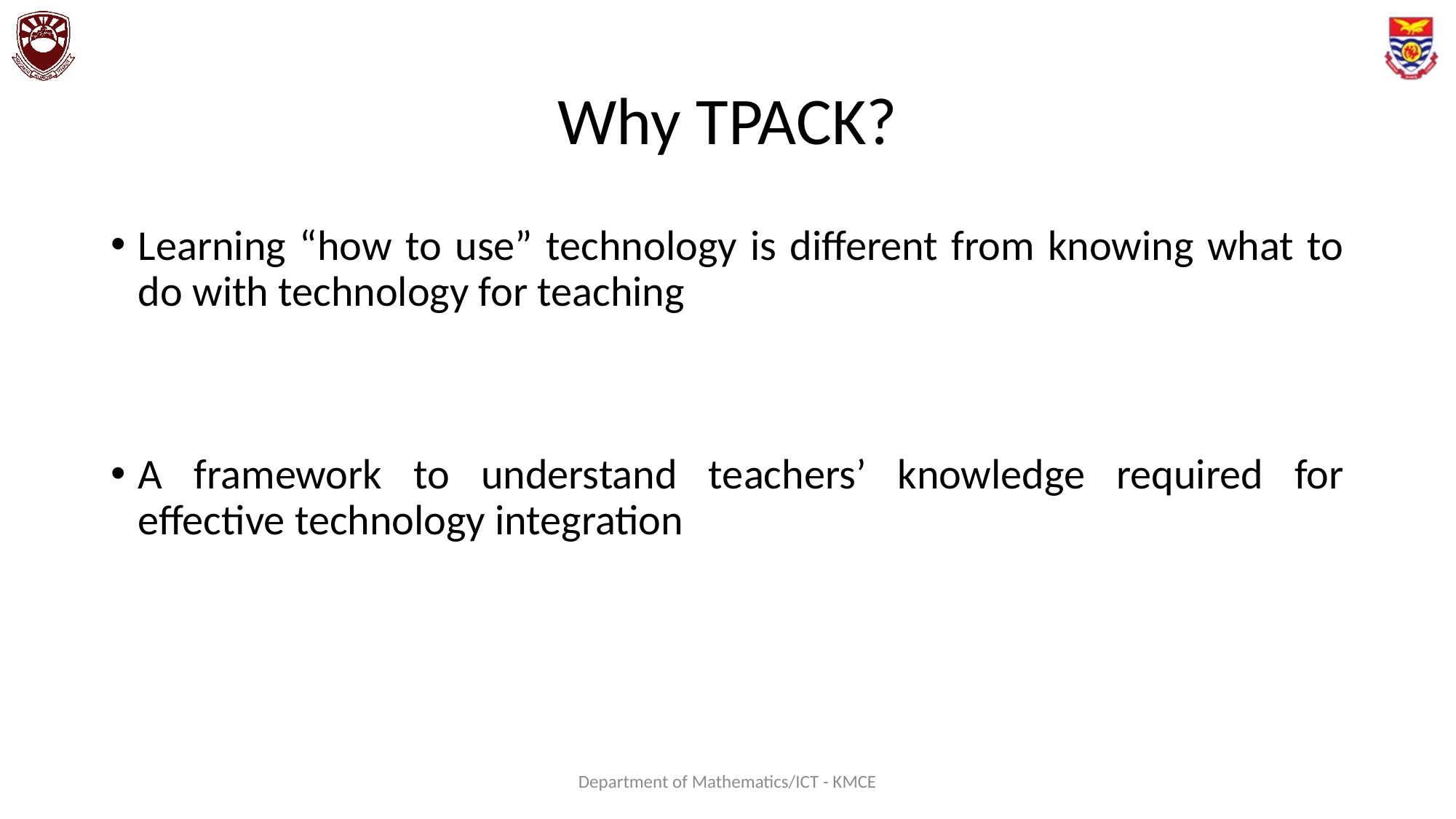

# Why TPACK?
Learning “how to use” technology is different from knowing what to do with technology for teaching

A framework to understand teachers’ knowledge required for effective technology integration
Department of Mathematics/ICT - KMCE
75